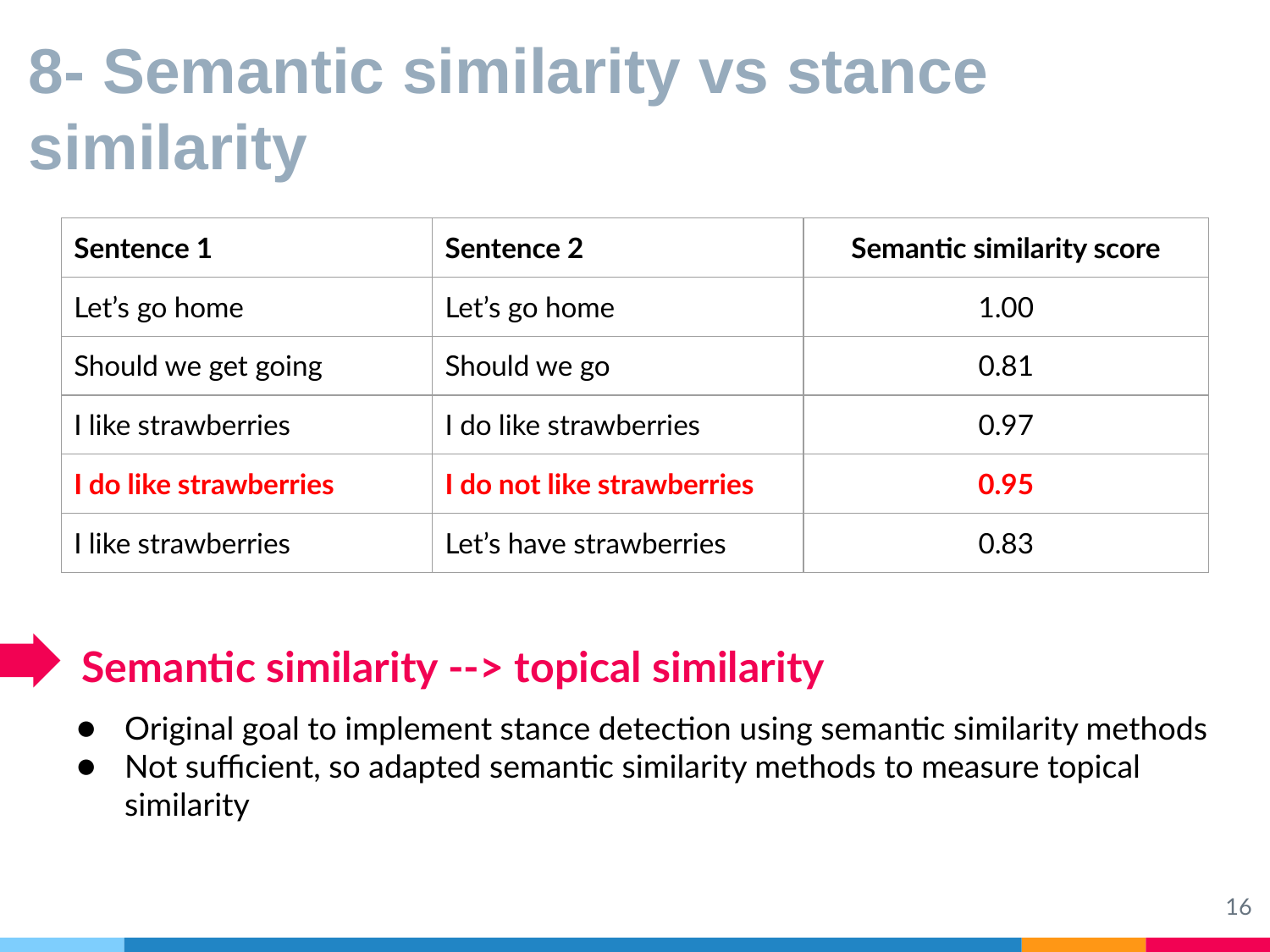

# 8- Semantic similarity vs stance similarity
| Sentence 1 | Sentence 2 | Semantic similarity score |
| --- | --- | --- |
| Let’s go home | Let’s go home | 1.00 |
| Should we get going | Should we go | 0.81 |
| I like strawberries | I do like strawberries | 0.97 |
| I do like strawberries | I do not like strawberries | 0.95 |
| I like strawberries | Let’s have strawberries | 0.83 |
Semantic similarity --> topical similarity

Original goal to implement stance detection using semantic similarity methods
Not sufficient, so adapted semantic similarity methods to measure topical similarity
16